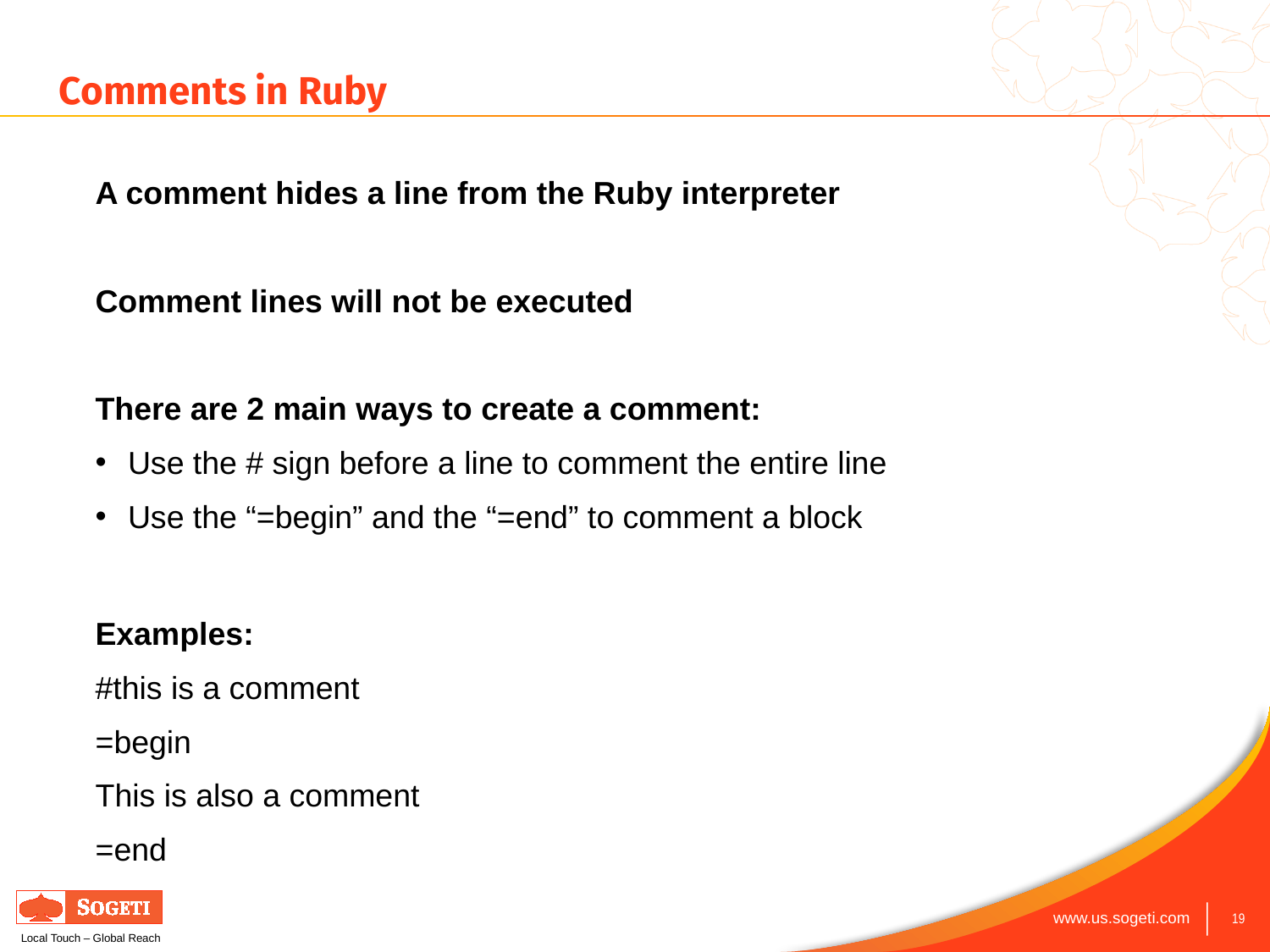

Comments in Ruby
A comment hides a line from the Ruby interpreter

Comment lines will not be executed

There are 2 main ways to create a comment:
Use the # sign before a line to comment the entire line
Use the “=begin” and the “=end” to comment a block

Examples:
#this is a comment
=begin
This is also a comment
=end